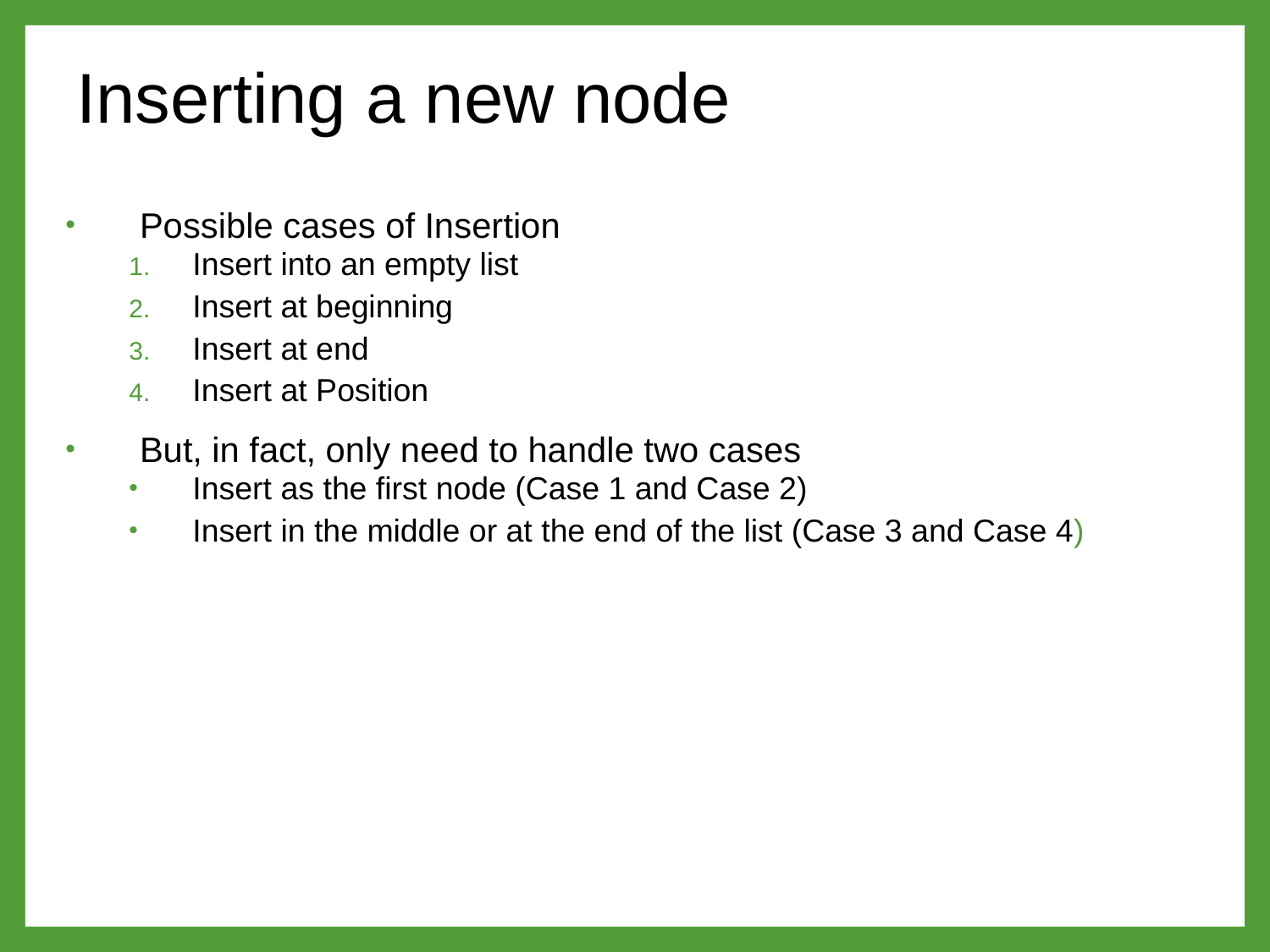

# Inserting a new node
Possible cases of Insertion
Insert into an empty list
Insert at beginning
Insert at end
Insert at Position
But, in fact, only need to handle two cases
Insert as the first node (Case 1 and Case 2)
Insert in the middle or at the end of the list (Case 3 and Case 4)